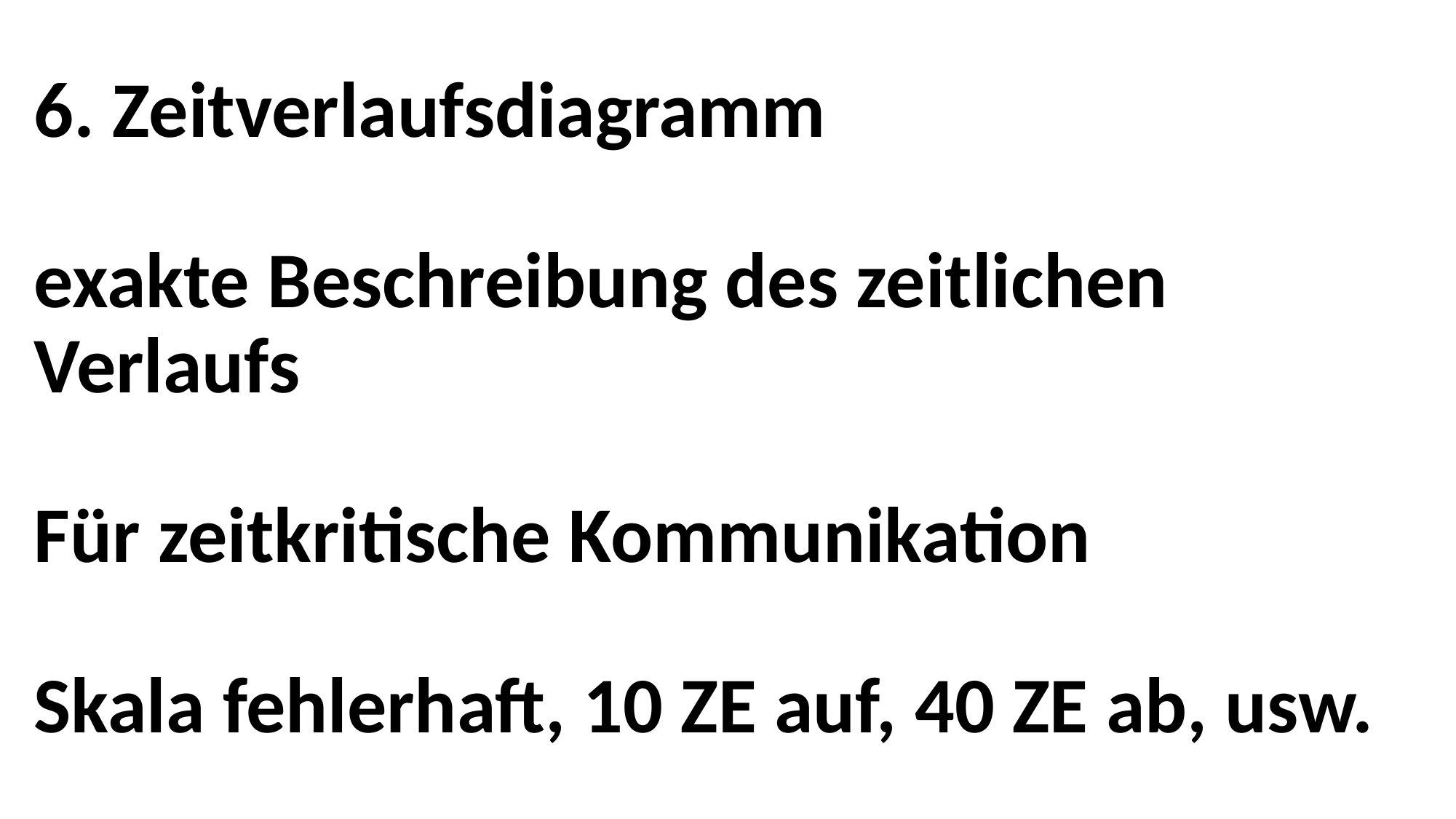

# 6. Zeitverlaufsdiagramm exakte Beschreibung des zeitlichen Verlaufs Für zeitkritische Kommunikation Skala fehlerhaft, 10 ZE auf, 40 ZE ab, usw.